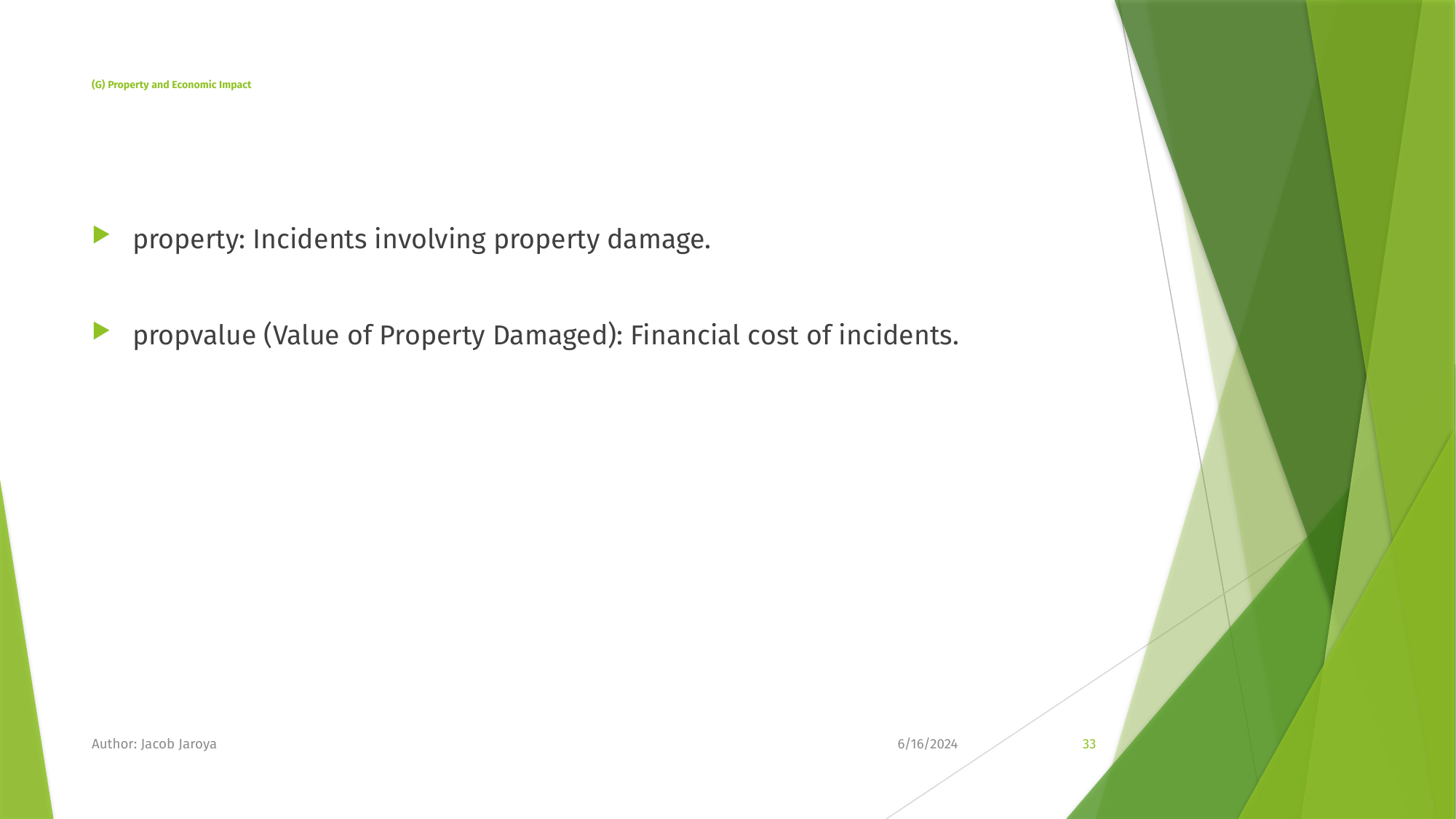

# (G) Property and Economic Impact
property: Incidents involving property damage.

propvalue (Value of Property Damaged): Financial cost of incidents.
Author: Jacob Jaroya
6/16/2024
33